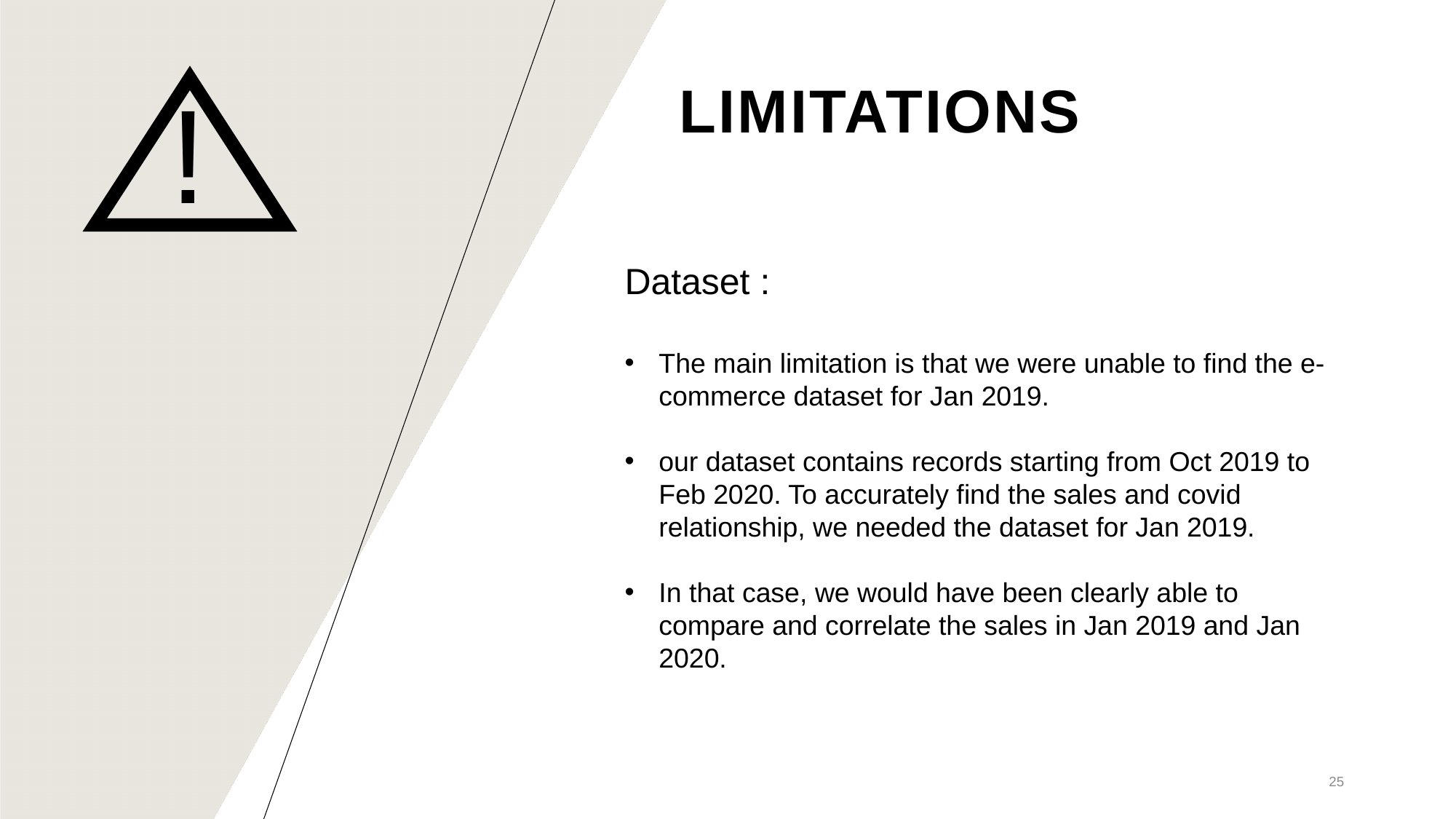

!
# Limitations

Dataset :

The main limitation is that we were unable to find the e-commerce dataset for Jan 2019.

our dataset contains records starting from Oct 2019 to Feb 2020. To accurately find the sales and covid relationship, we needed the dataset for Jan 2019.

In that case, we would have been clearly able to compare and correlate the sales in Jan 2019 and Jan 2020.

25